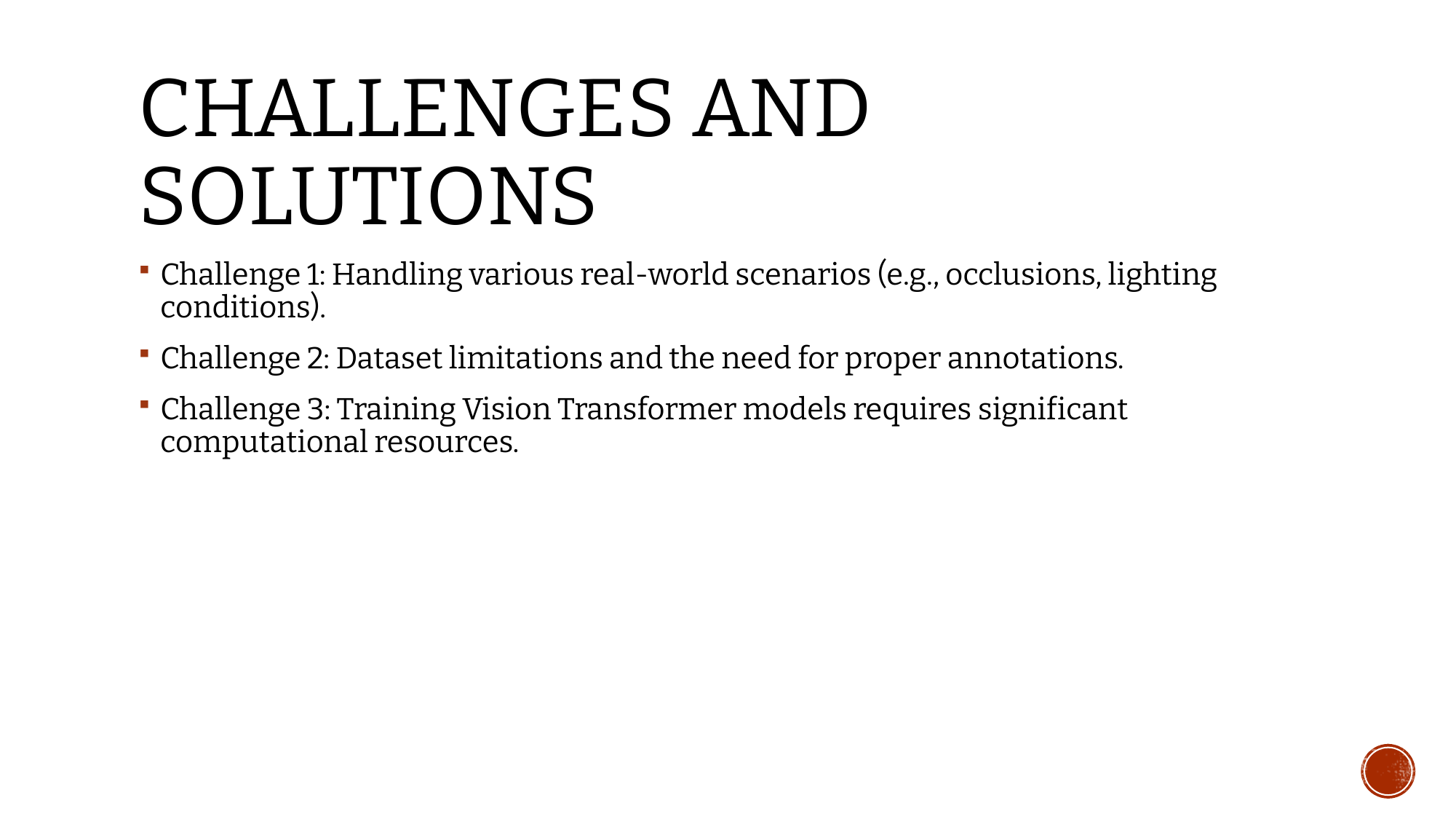

# Challenges and Solutions
Challenge 1: Handling various real-world scenarios (e.g., occlusions, lighting conditions).
Challenge 2: Dataset limitations and the need for proper annotations.
Challenge 3: Training Vision Transformer models requires significant computational resources.